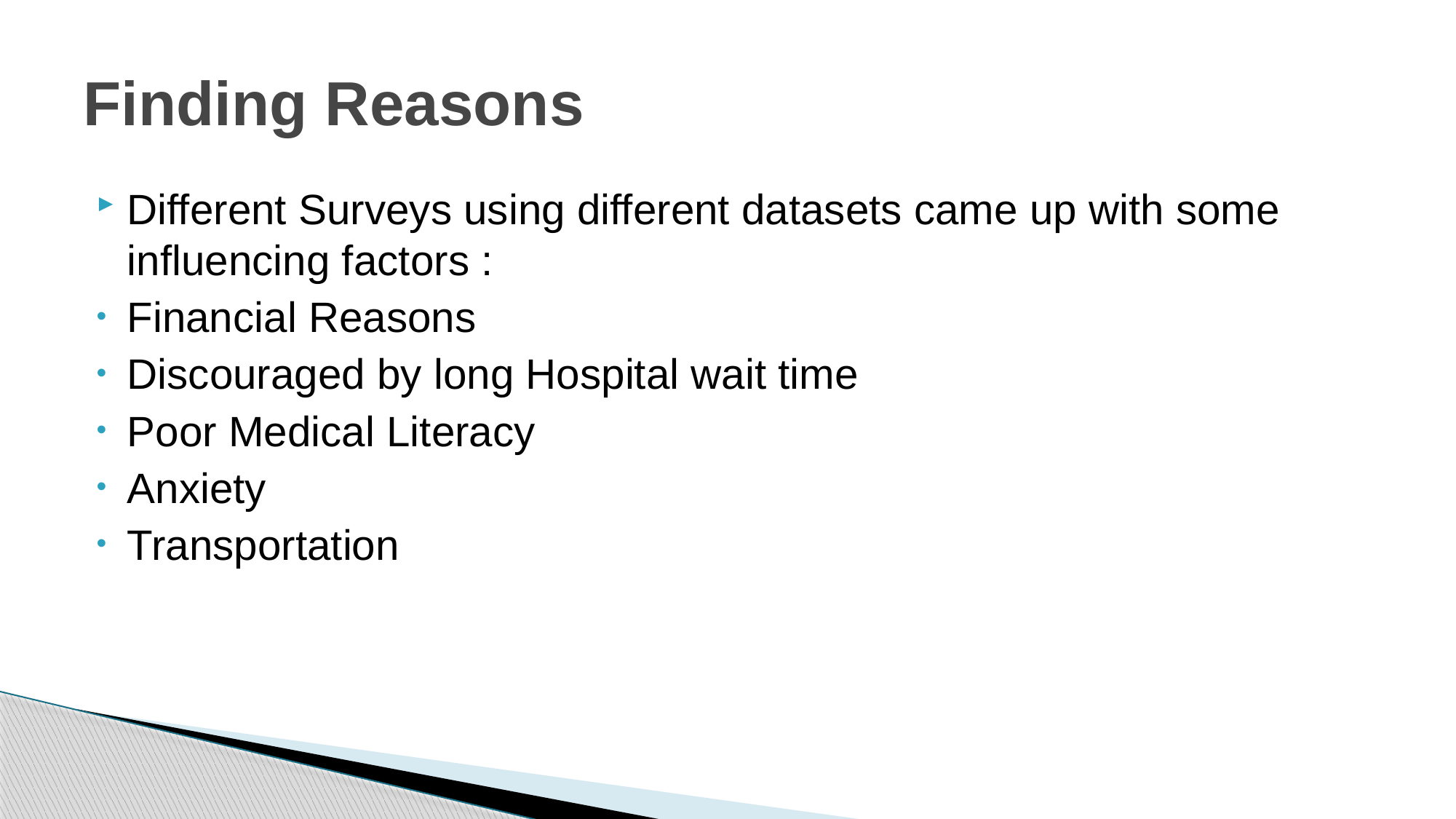

# Finding Reasons
Different Surveys using different datasets came up with some influencing factors :
Financial Reasons
Discouraged by long Hospital wait time
Poor Medical Literacy
Anxiety
Transportation